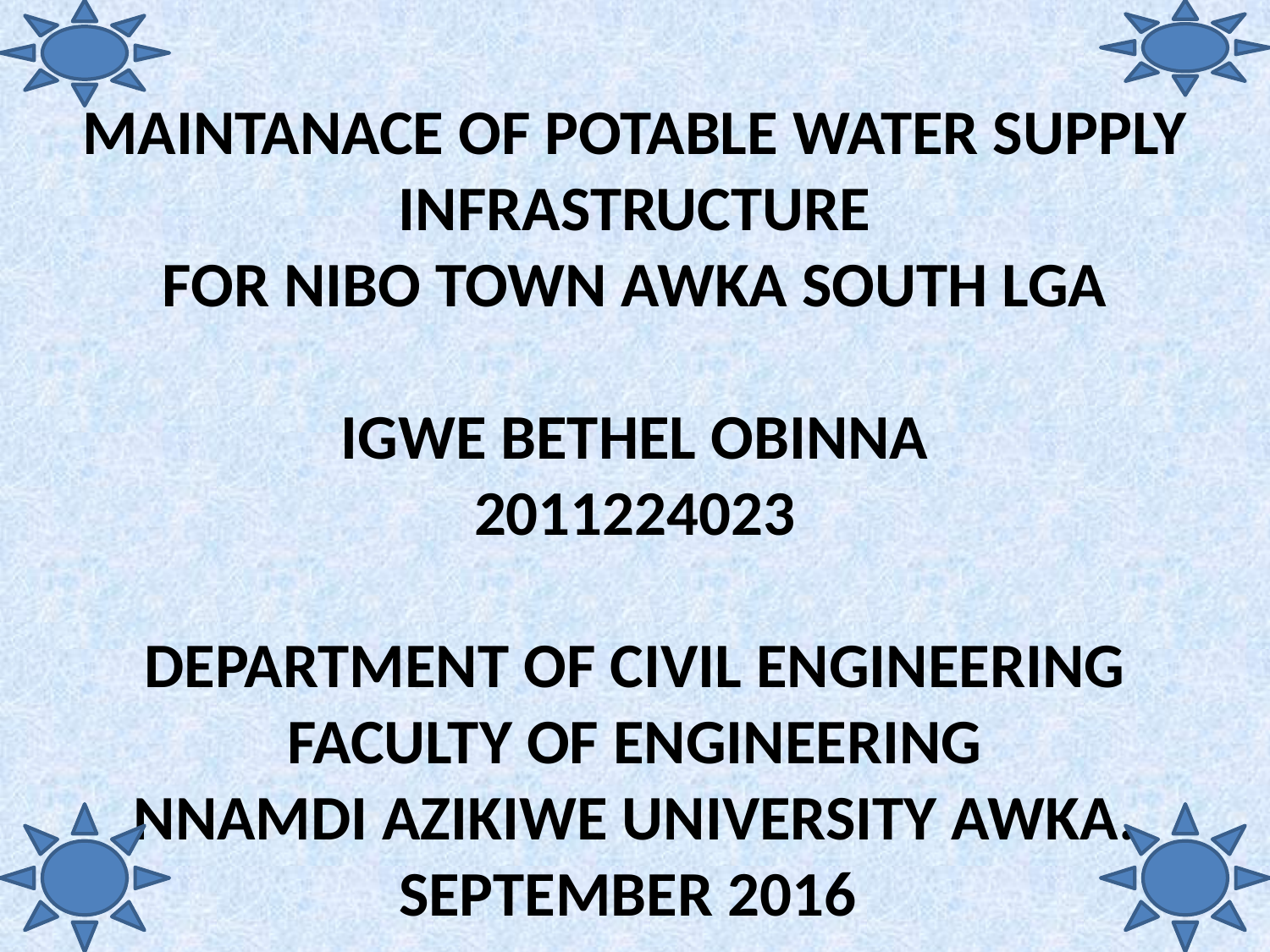

MAINTANACE OF POTABLE WATER SUPPLY INFRASTRUCTURE
FOR NIBO TOWN AWKA SOUTH LGA

IGWE BETHEL OBINNA
2011224023

DEPARTMENT OF CIVIL ENGINEERING
FACULTY OF ENGINEERING
NNAMDI AZIKIWE UNIVERSITY AWKA.
SEPTEMBER 2016